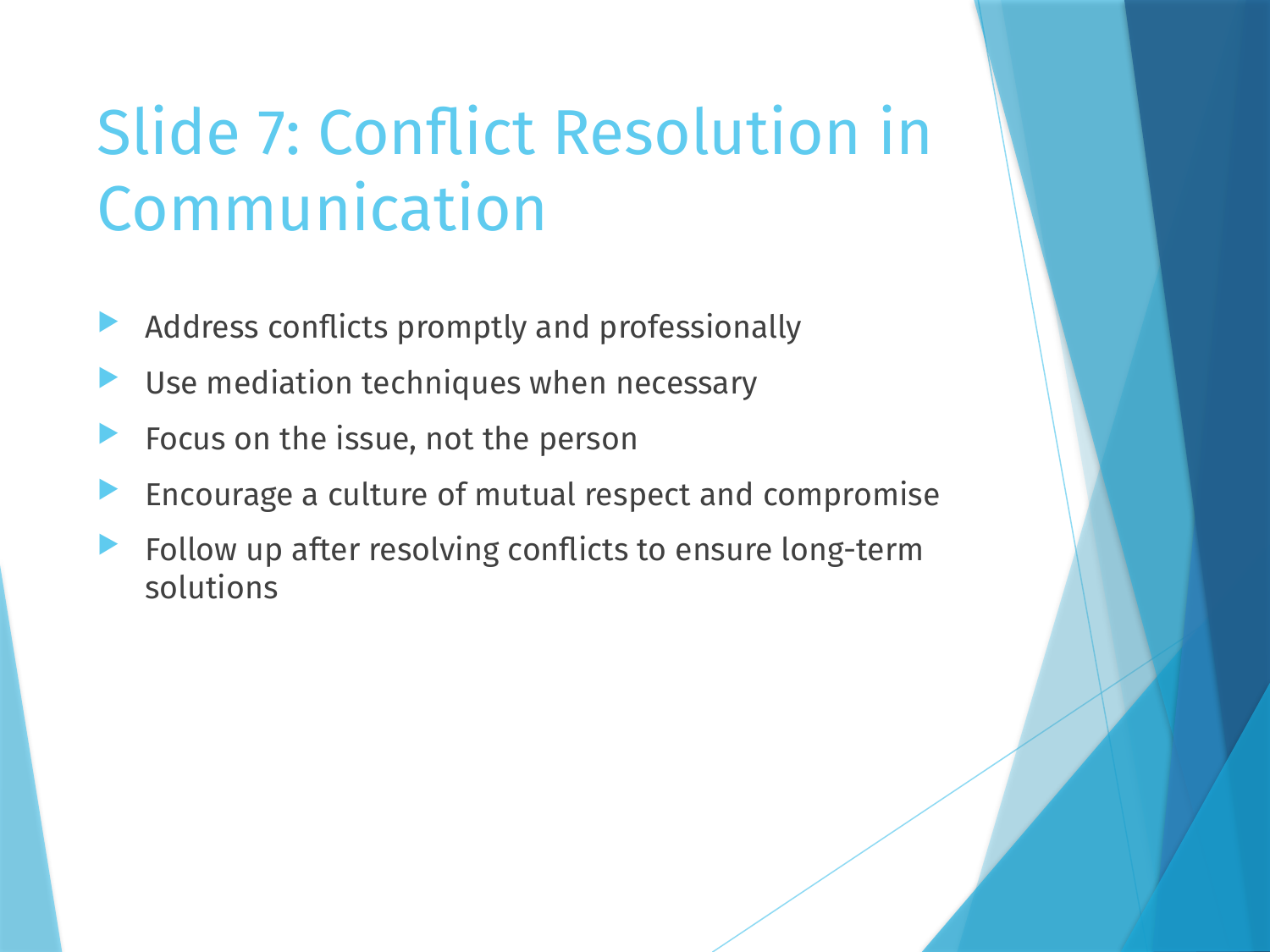

# Slide 7: Conflict Resolution in Communication
Address conflicts promptly and professionally
Use mediation techniques when necessary
Focus on the issue, not the person
Encourage a culture of mutual respect and compromise
Follow up after resolving conflicts to ensure long-term solutions